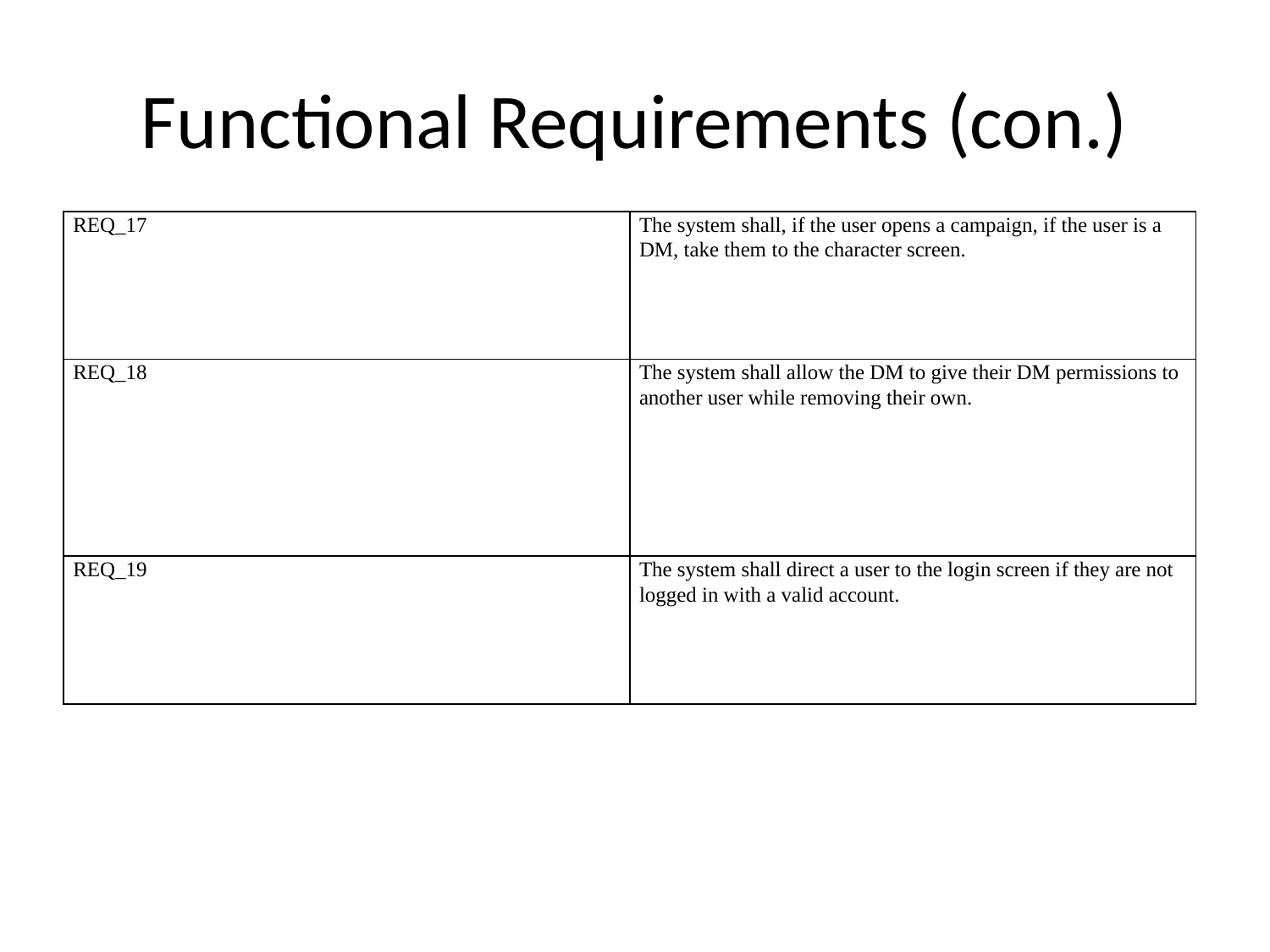

# Functional Requirements (con.)
| REQ\_17 | The system shall, if the user opens a campaign, if the user is a DM, take them to the character screen. |
| --- | --- |
| REQ\_18 | The system shall allow the DM to give their DM permissions to another user while removing their own. |
| REQ\_19 | The system shall direct a user to the login screen if they are not logged in with a valid account. |